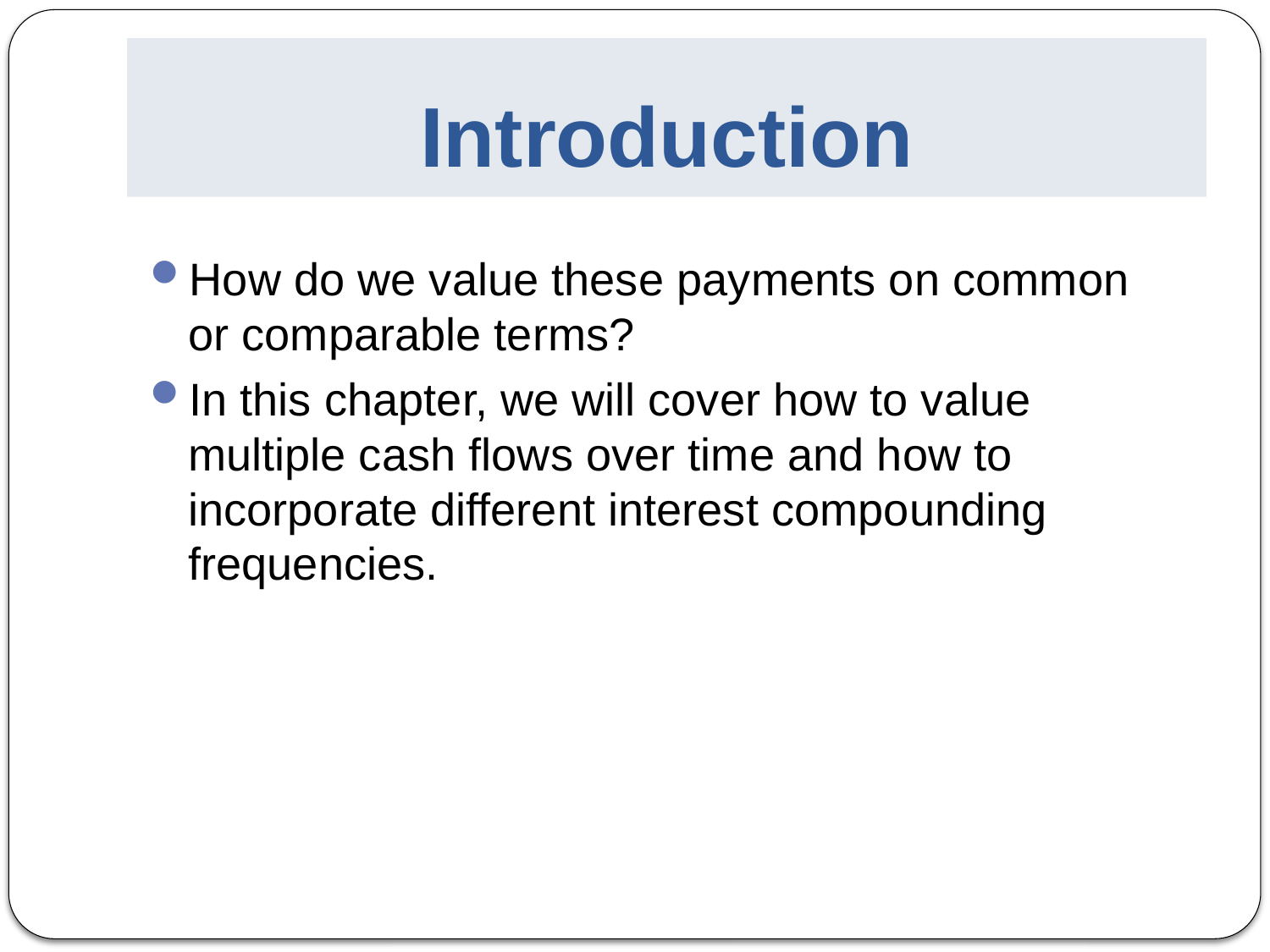

# Introduction
How do we value these payments on common or comparable terms?
In this chapter, we will cover how to value multiple cash flows over time and how to incorporate different interest compounding frequencies.